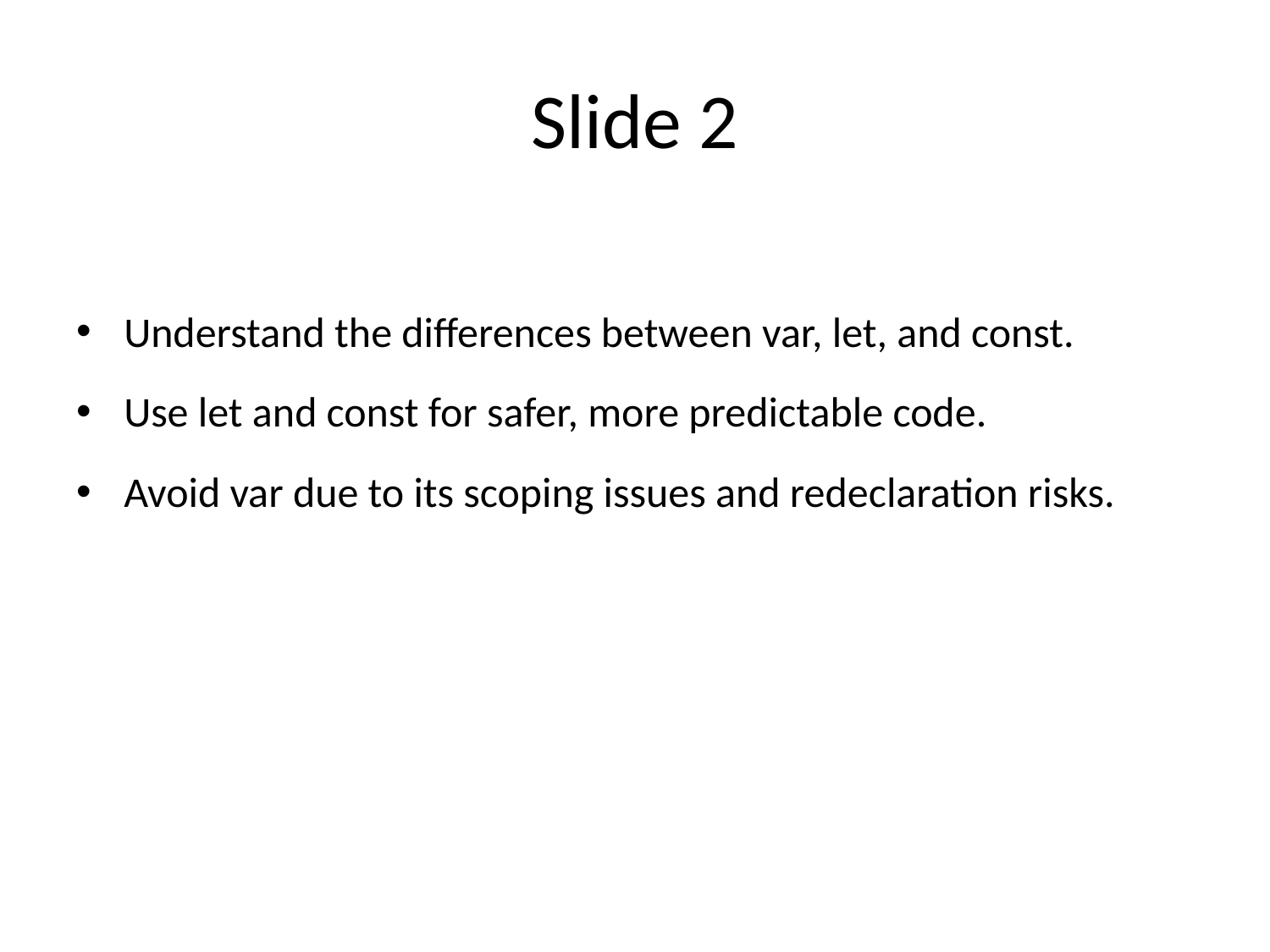

# Slide 2

Understand the differences between var, let, and const.
Use let and const for safer, more predictable code.
Avoid var due to its scoping issues and redeclaration risks.